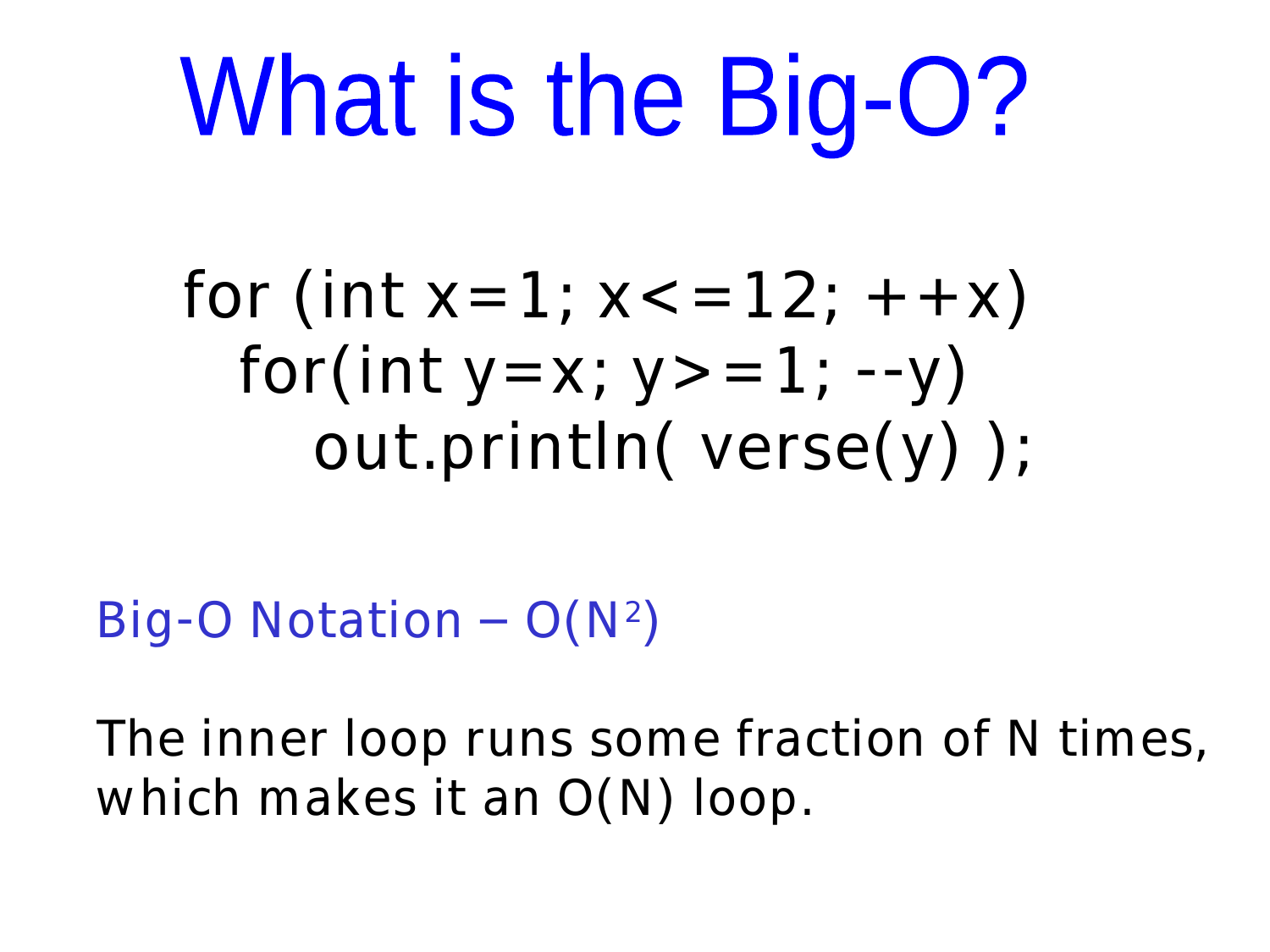

What is the Big-O?
for (int x=1; x<=12; ++x)
   for(int y=x; y>=1; --y)
       out.println( verse(y) );

Big-O Notation – O(N2)

The inner loop runs some fraction of N times, which makes it an O(N) loop.